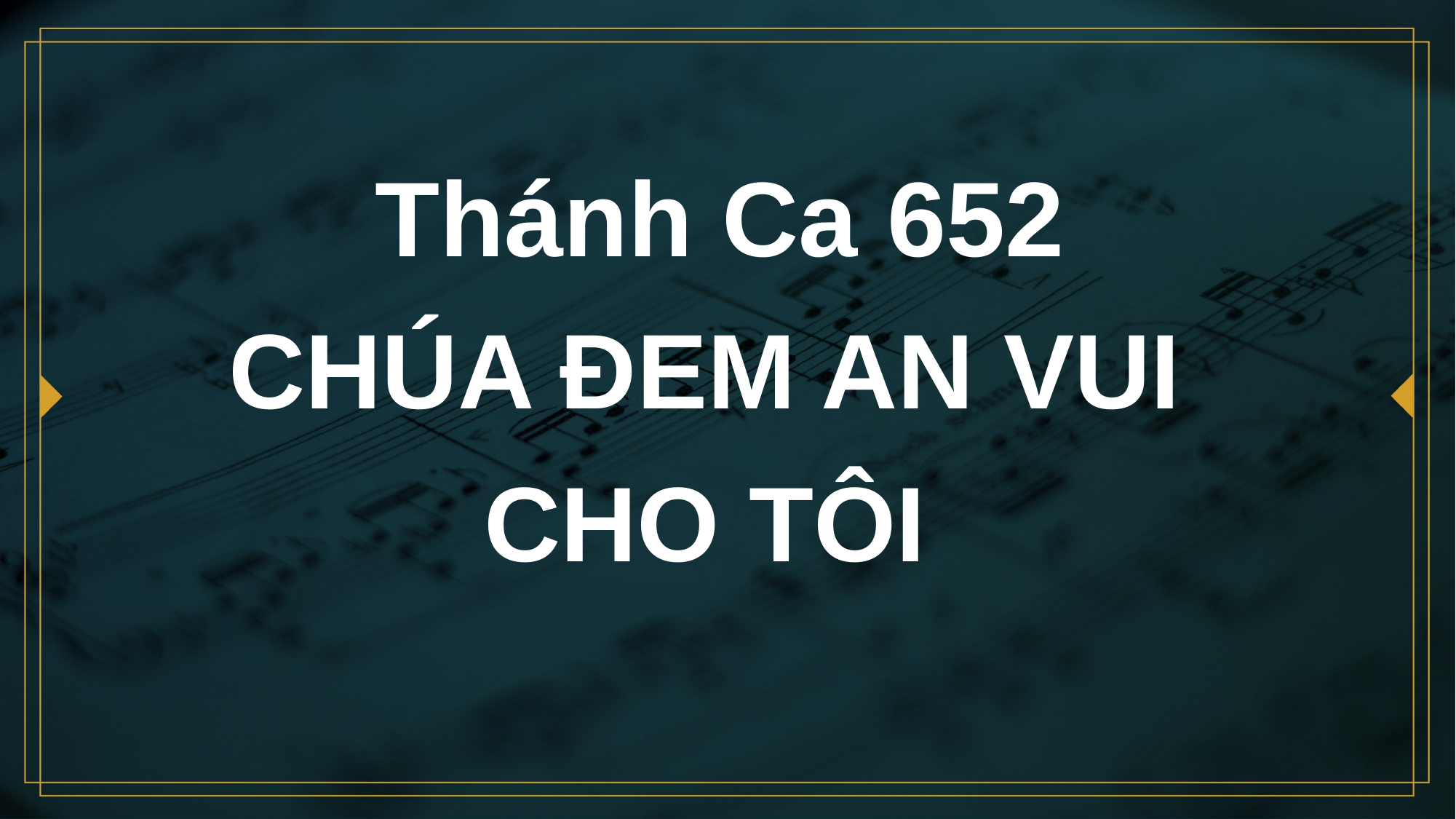

# Thánh Ca 652 CHÚA ÐEM AN VUI CHO TÔI